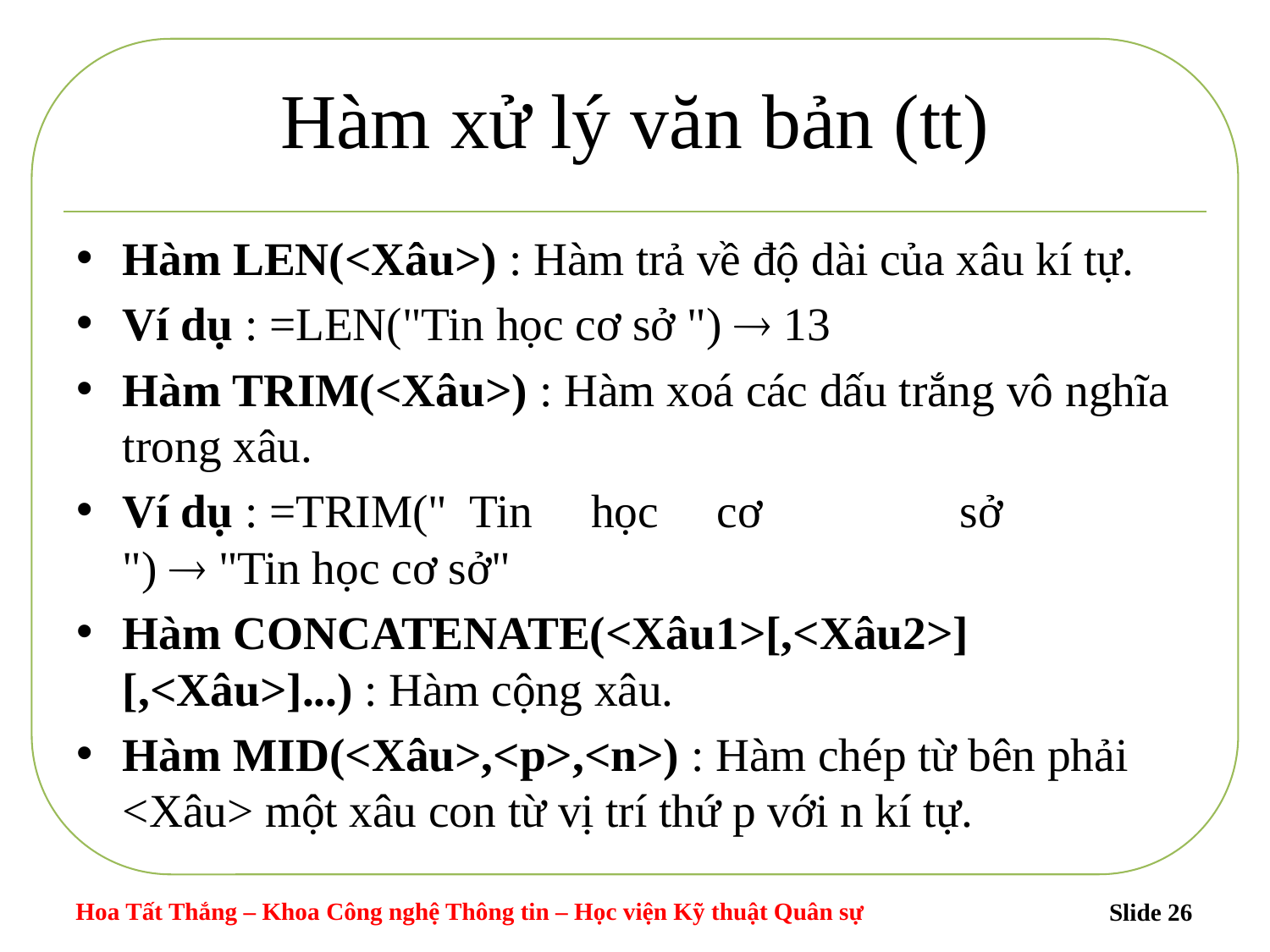

# Hàm xử lý văn bản (tt)
Hàm LEN(<Xâu>) : Hàm trả về độ dài của xâu kí tự.
Ví dụ : =LEN("Tin học cơ sở ") → 13
Hàm TRIM(<Xâu>) : Hàm xoá các dấu trắng vô nghĩa trong xâu.
Ví dụ : =TRIM("  Tin     học     cơ                 sở               ") → "Tin học cơ sở"
Hàm CONCATENATE(<Xâu1>[,<Xâu2>][,<Xâu>]...) : Hàm cộng xâu.
Hàm MID(<Xâu>,<p>,<n>) : Hàm chép từ bên phải <Xâu> một xâu con từ vị trí thứ p với n kí tự.